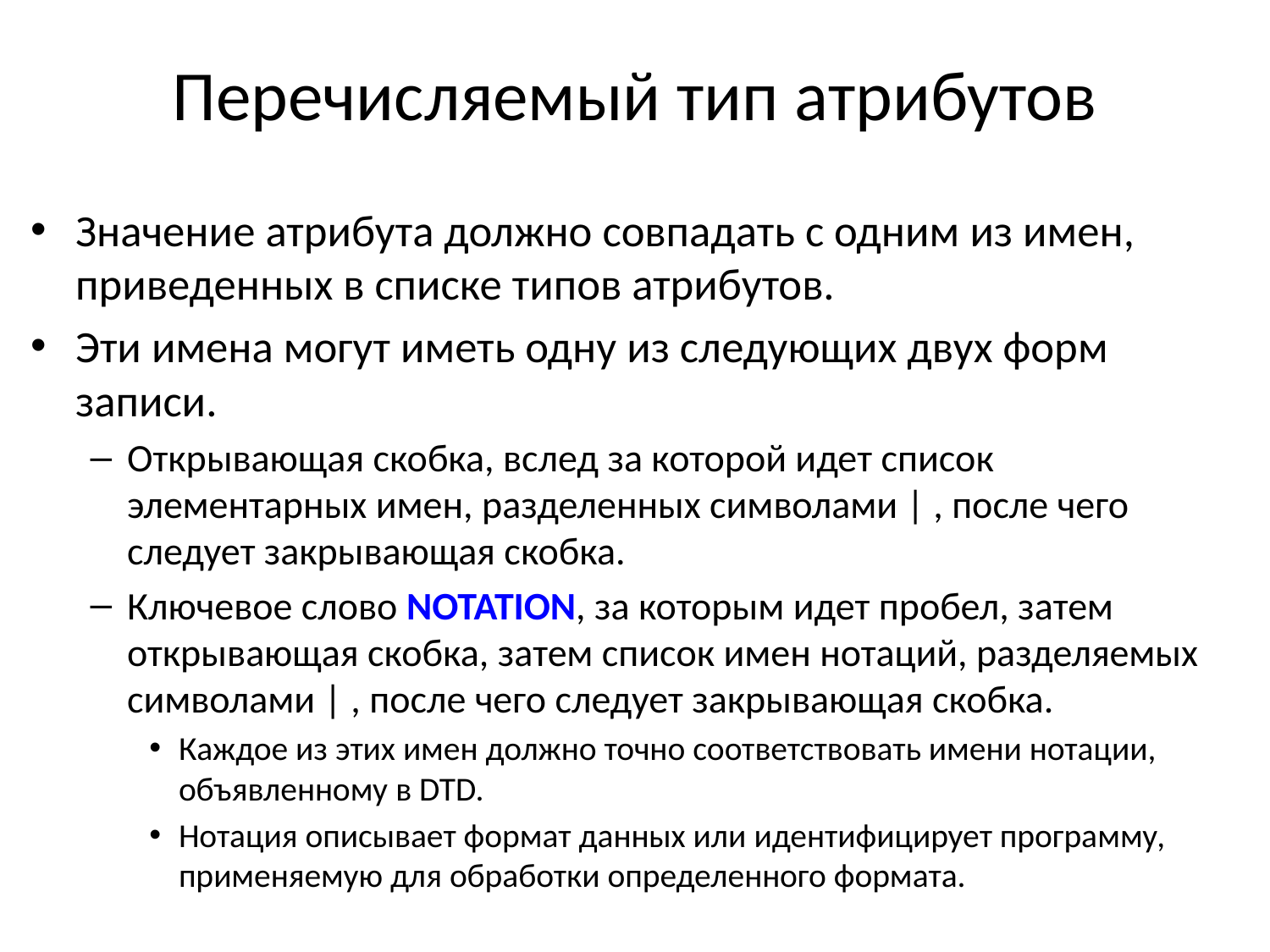

# Перечисляемый тип атрибутов
Значение атрибута должно совпадать с одним из имен, приведенных в списке типов атрибутов.
Эти имена могут иметь одну из следующих двух форм записи.
Открывающая скобка, вслед за которой идет список элементарных имен, разделенных символами | , после чего следует закрывающая скобка.
Ключевое слово NOTATION, за которым идет пробел, затем открывающая скобка, затем список имен нотаций, разделяемых символами | , после чего следует закрывающая скобка.
Каждое из этих имен должно точно соответствовать имени нотации, объявленному в DTD.
Нотация описывает формат данных или идентифицирует программу, применяемую для обработки определенного формата.